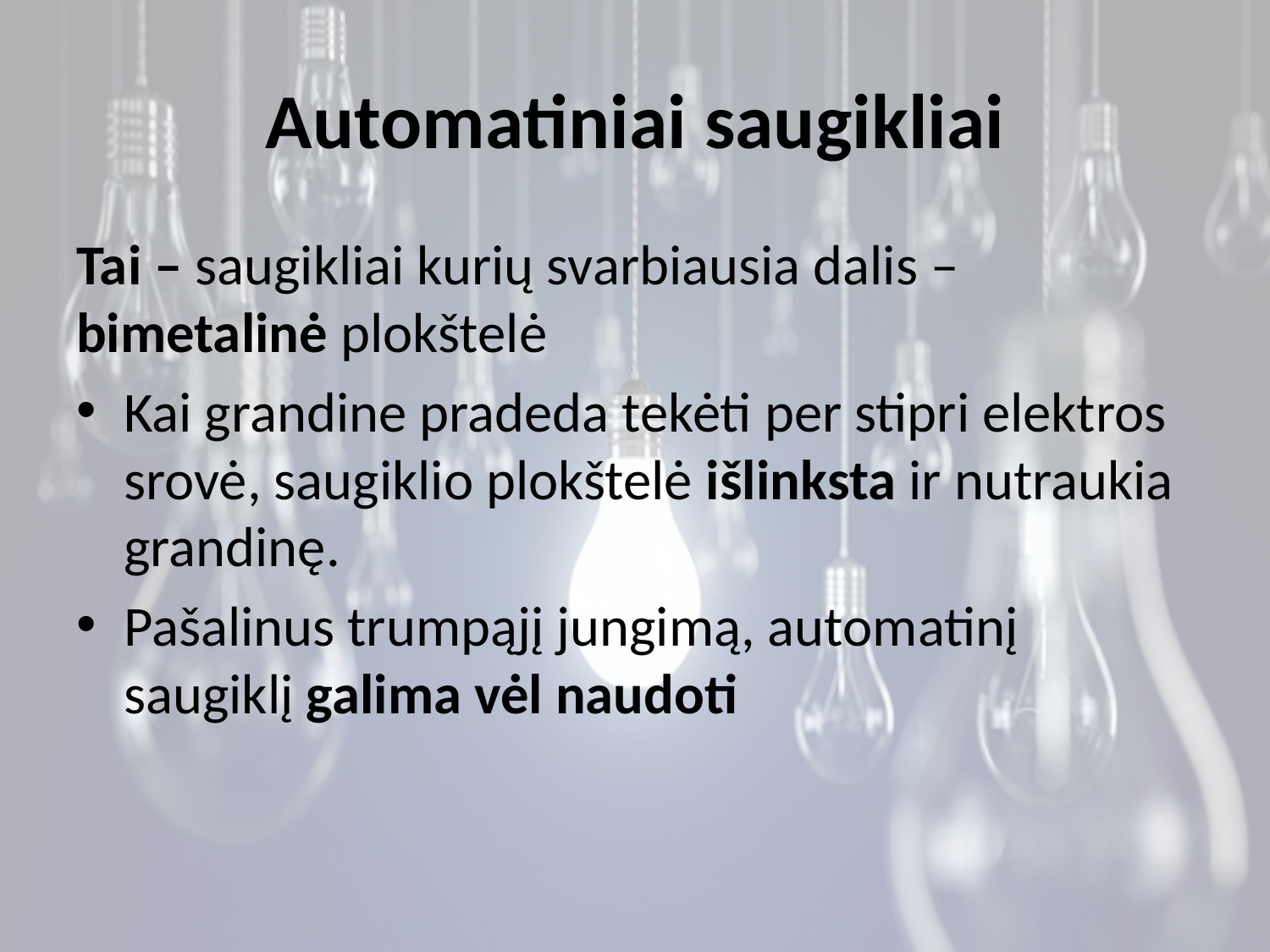

# Automatiniai saugikliai
Tai – saugikliai kurių svarbiausia dalis – bimetalinė plokštelė
Kai grandine pradeda tekėti per stipri elektros srovė, saugiklio plokštelė išlinksta ir nutraukia grandinę.
Pašalinus trumpąjį jungimą, automatinį saugiklį galima vėl naudoti